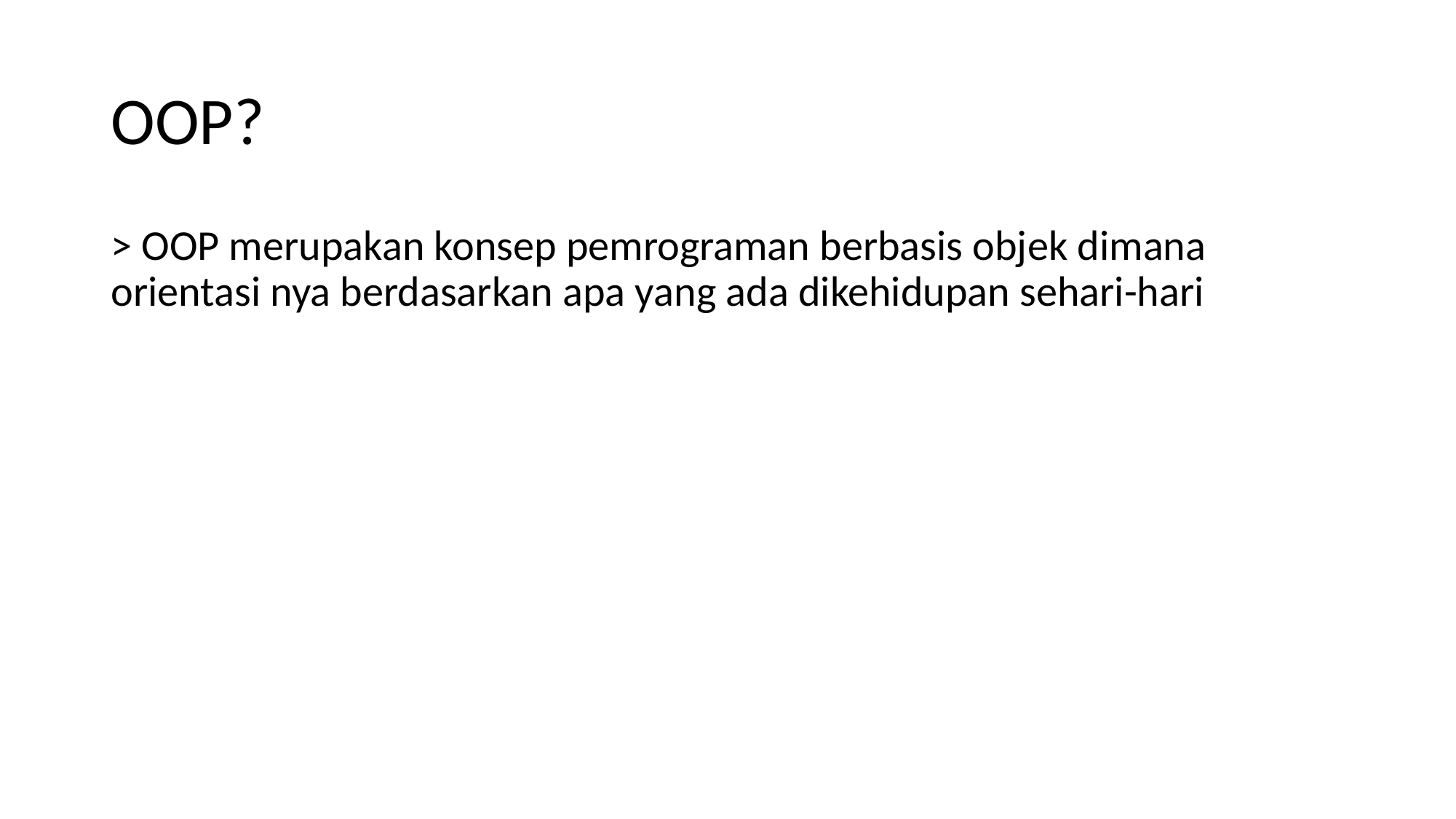

# OOP?
> OOP merupakan konsep pemrograman berbasis objek dimana orientasi nya berdasarkan apa yang ada dikehidupan sehari-hari